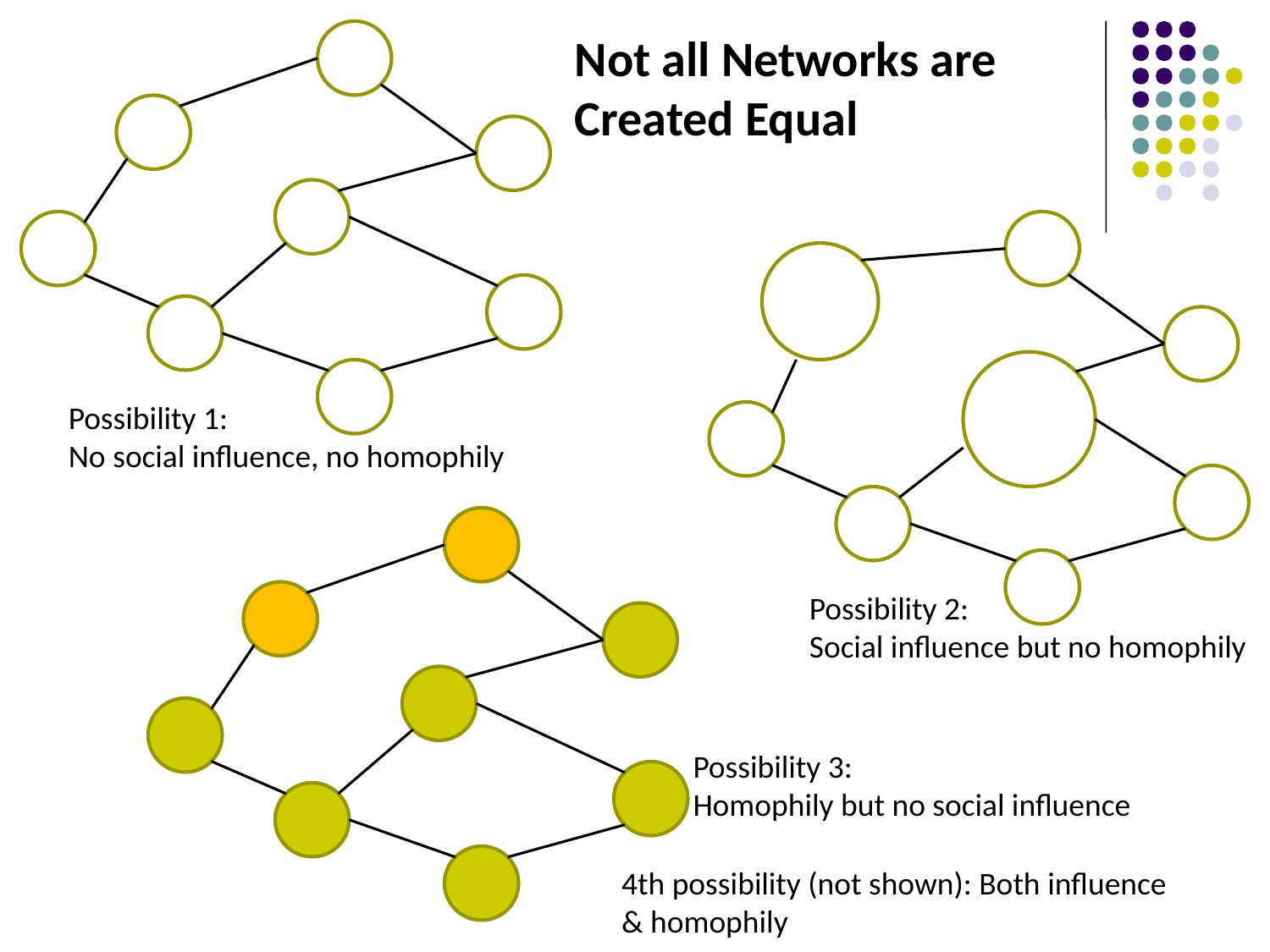

Not all Networks are
Created Equal

Possibility 1:
No social influence, no homophily

Possibility 2:
Social influence but no homophily

Possibility 3:
Homophily but no social influence

4th possibility (not shown): Both influence
& homophily